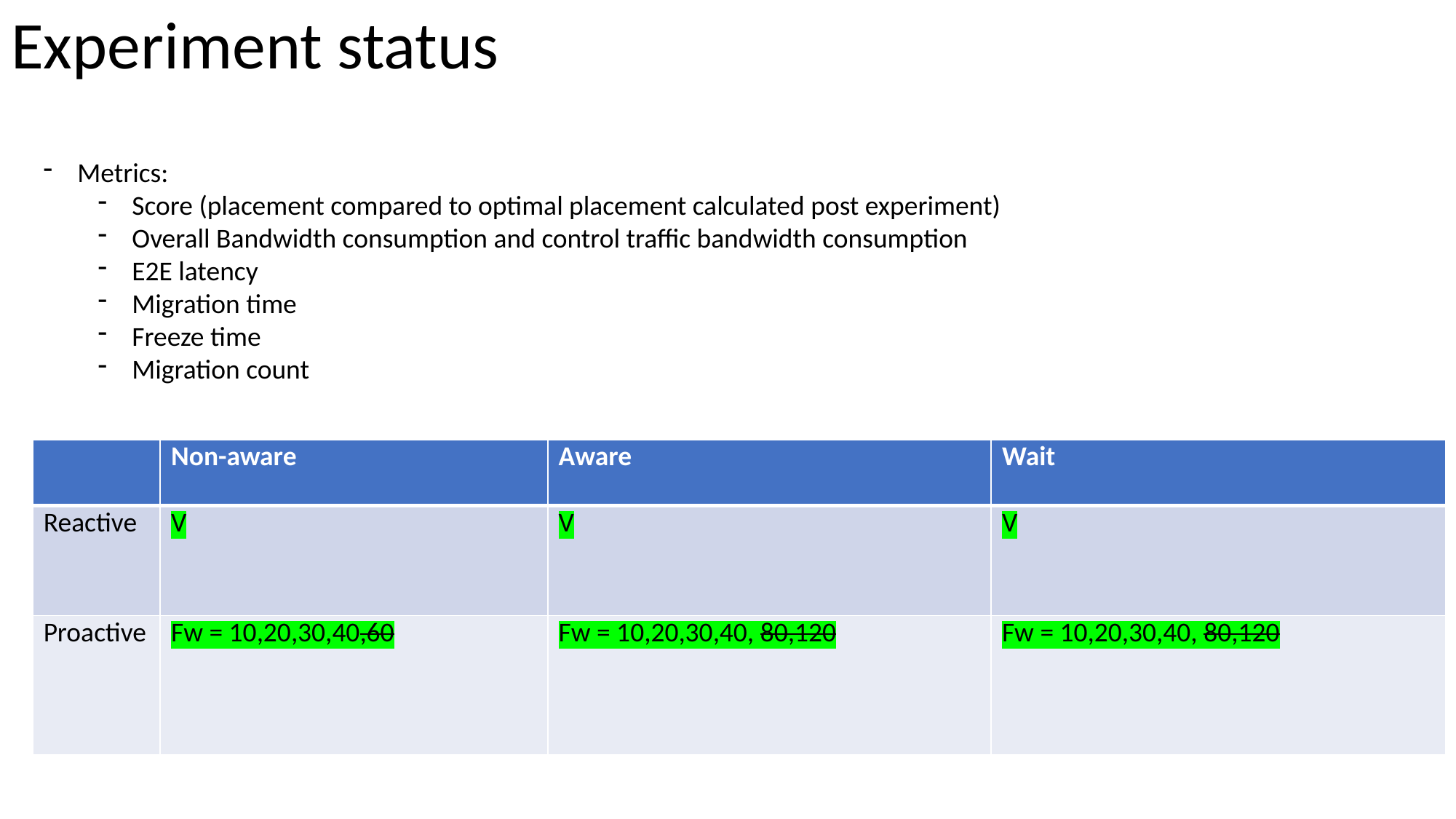

# Experiment status
Metrics:
Score (placement compared to optimal placement calculated post experiment)
Overall Bandwidth consumption and control traffic bandwidth consumption
E2E latency
Migration time
Freeze time
Migration count
|  | Non-aware | Aware | Wait |
| --- | --- | --- | --- |
| Reactive | V | V | V |
| Proactive | Fw = 10,20,30,40,60 | Fw = 10,20,30,40, 80,120 | Fw = 10,20,30,40, 80,120 |